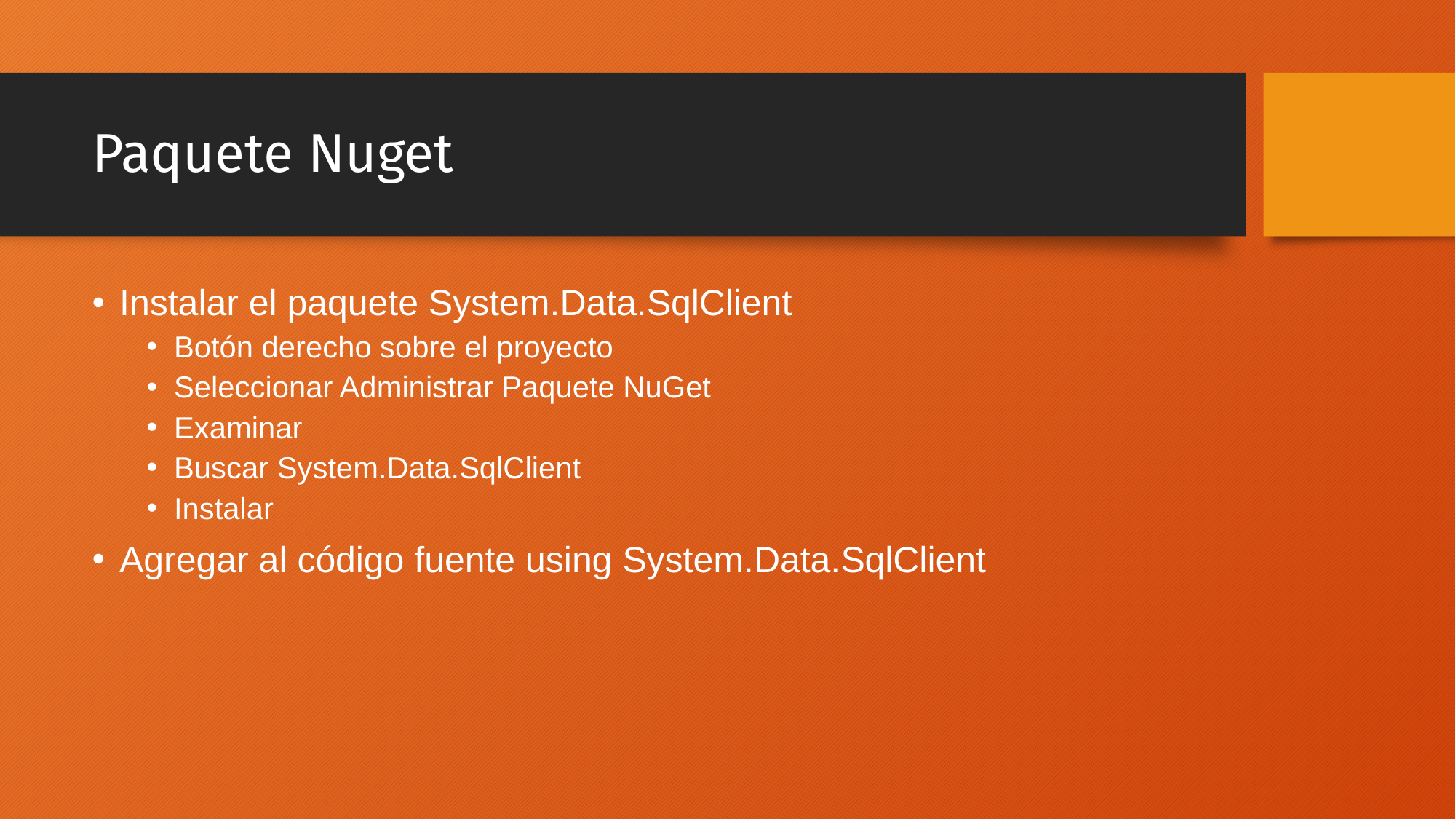

# Paquete Nuget
Instalar el paquete System.Data.SqlClient
Botón derecho sobre el proyecto
Seleccionar Administrar Paquete NuGet
Examinar
Buscar System.Data.SqlClient
Instalar
Agregar al código fuente using System.Data.SqlClient